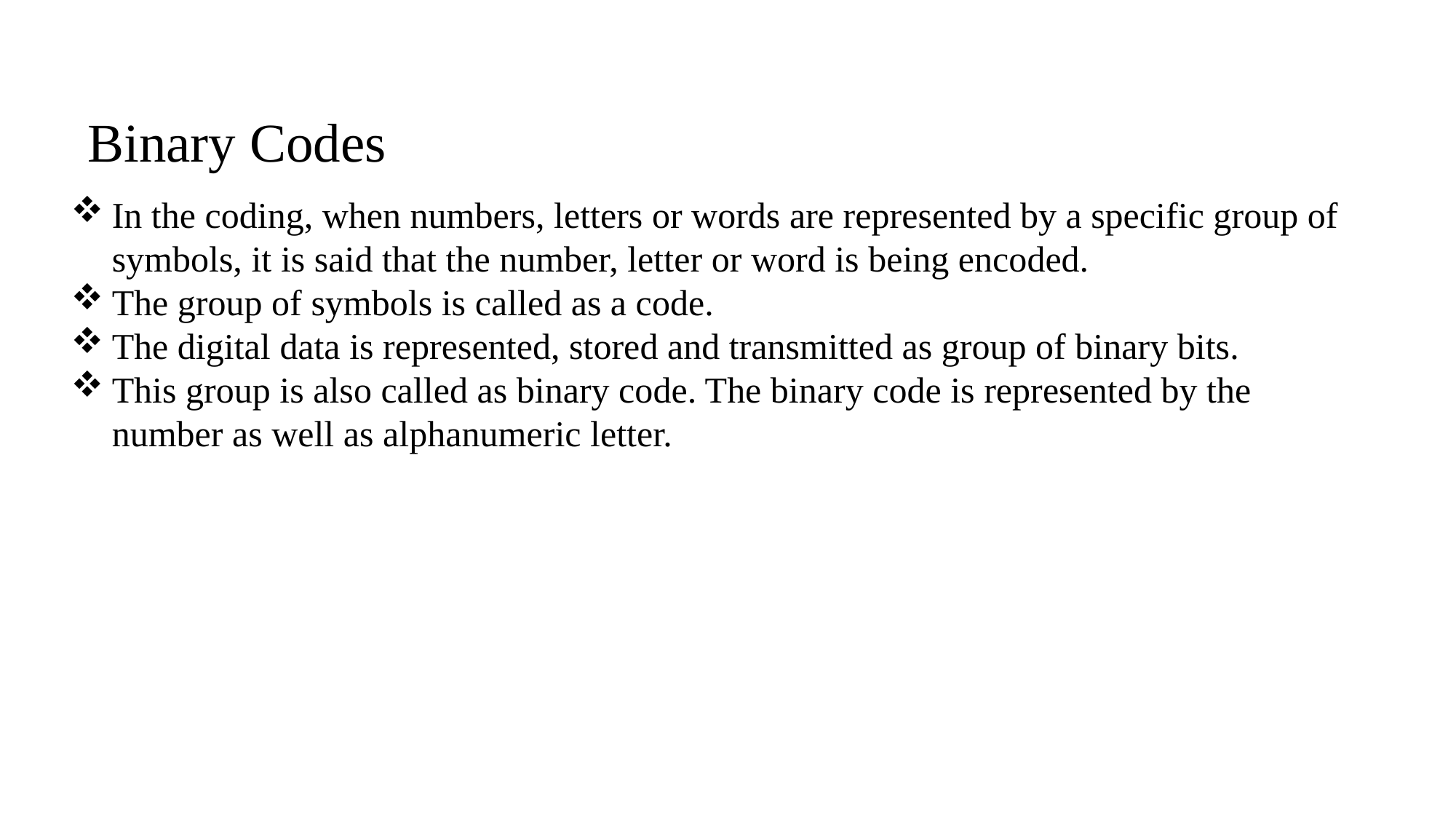

Binary Codes
In the coding, when numbers, letters or words are represented by a specific group of symbols, it is said that the number, letter or word is being encoded.
The group of symbols is called as a code.
The digital data is represented, stored and transmitted as group of binary bits.
This group is also called as binary code. The binary code is represented by the number as well as alphanumeric letter.